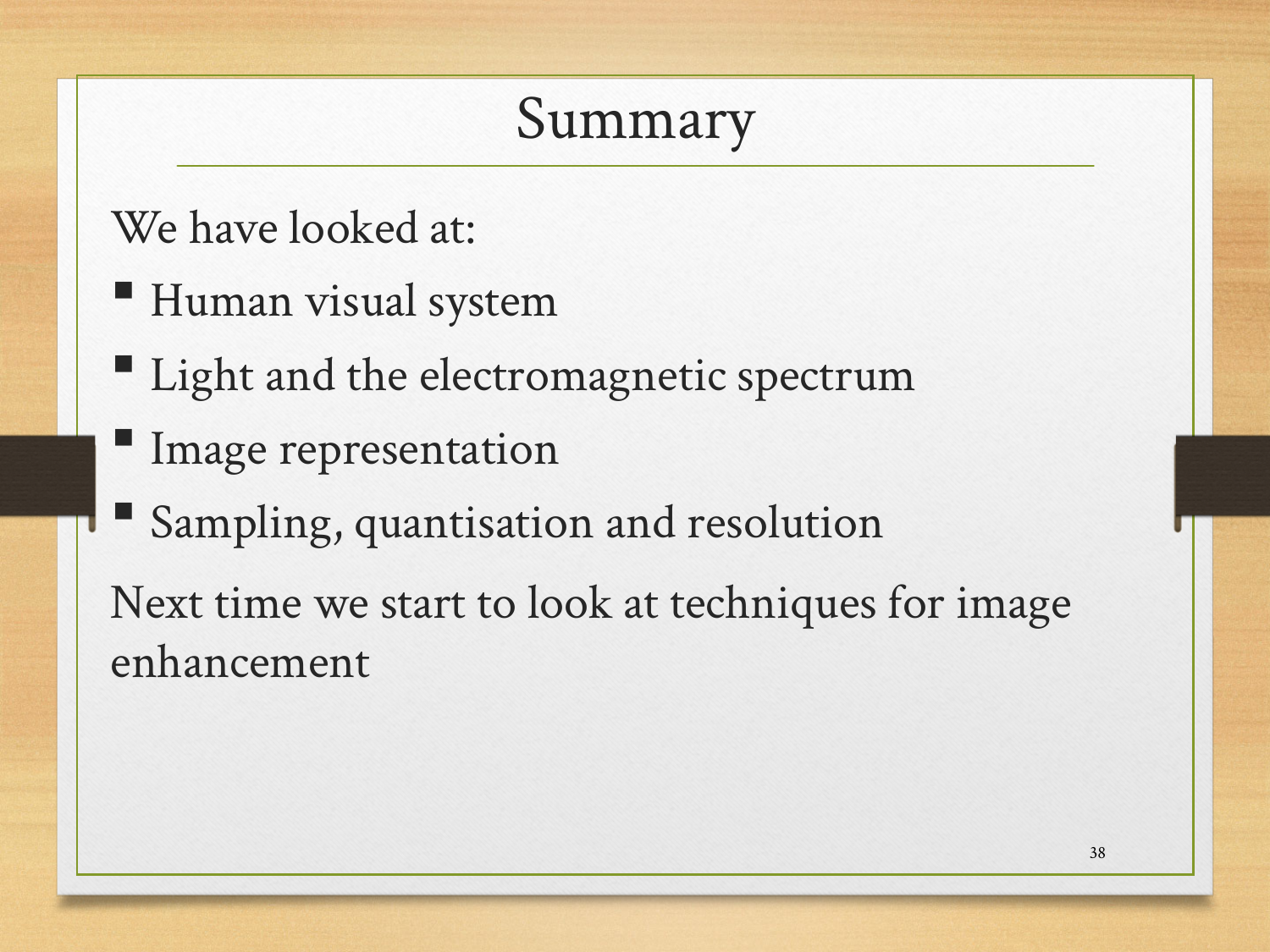

# Summary
We have looked at:
Human visual system
Light and the electromagnetic spectrum
Image representation
Sampling, quantisation and resolution
Next time we start to look at techniques for image enhancement

38